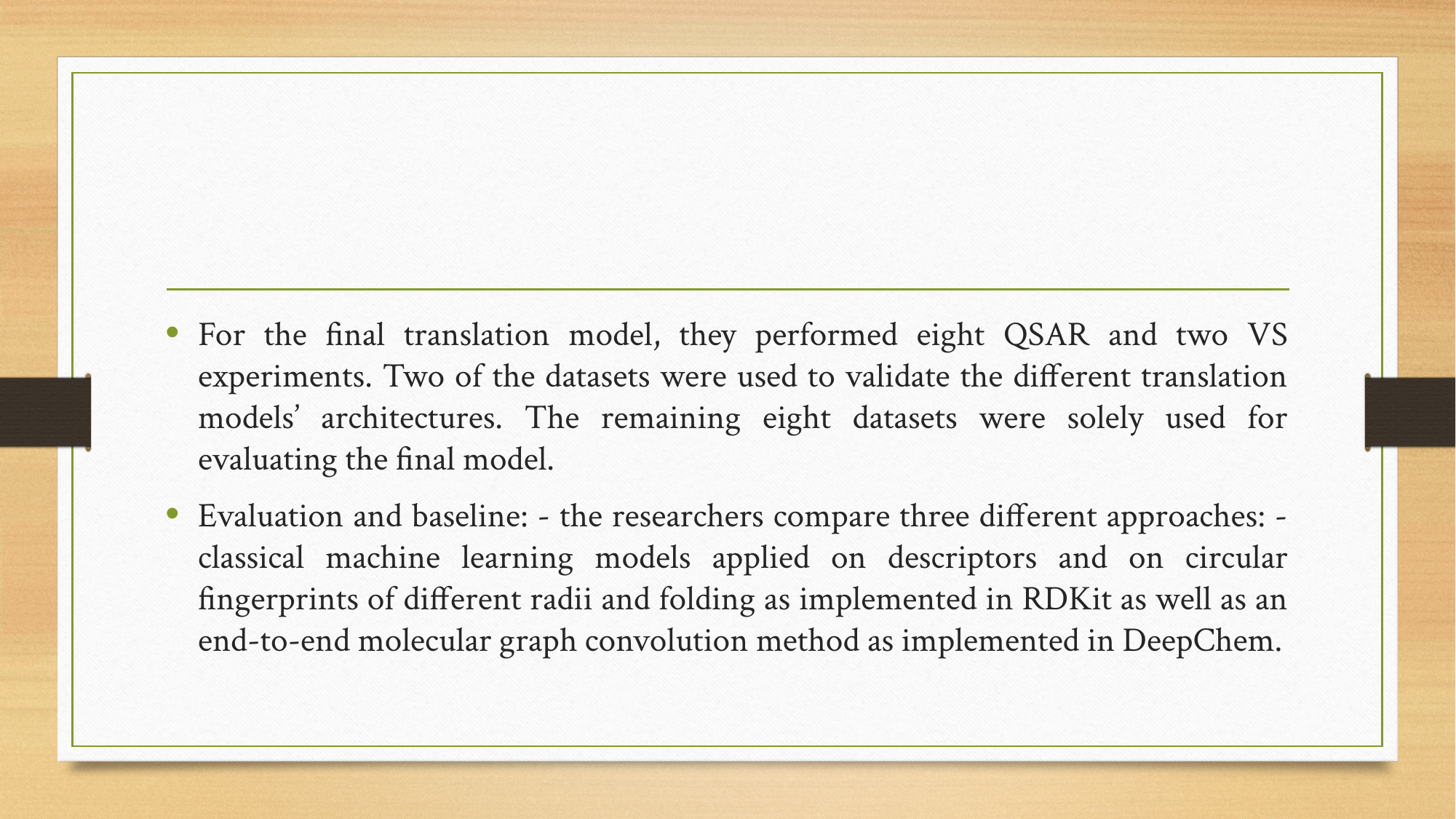

#
For the final translation model, they performed eight QSAR and two VS experiments. Two of the datasets were used to validate the different translation models’ architectures. The remaining eight datasets were solely used for evaluating the final model.
Evaluation and baseline: - the researchers compare three different approaches: - classical machine learning models applied on descriptors and on circular fingerprints of different radii and folding as implemented in RDKit as well as an end-to-end molecular graph convolution method as implemented in DeepChem.